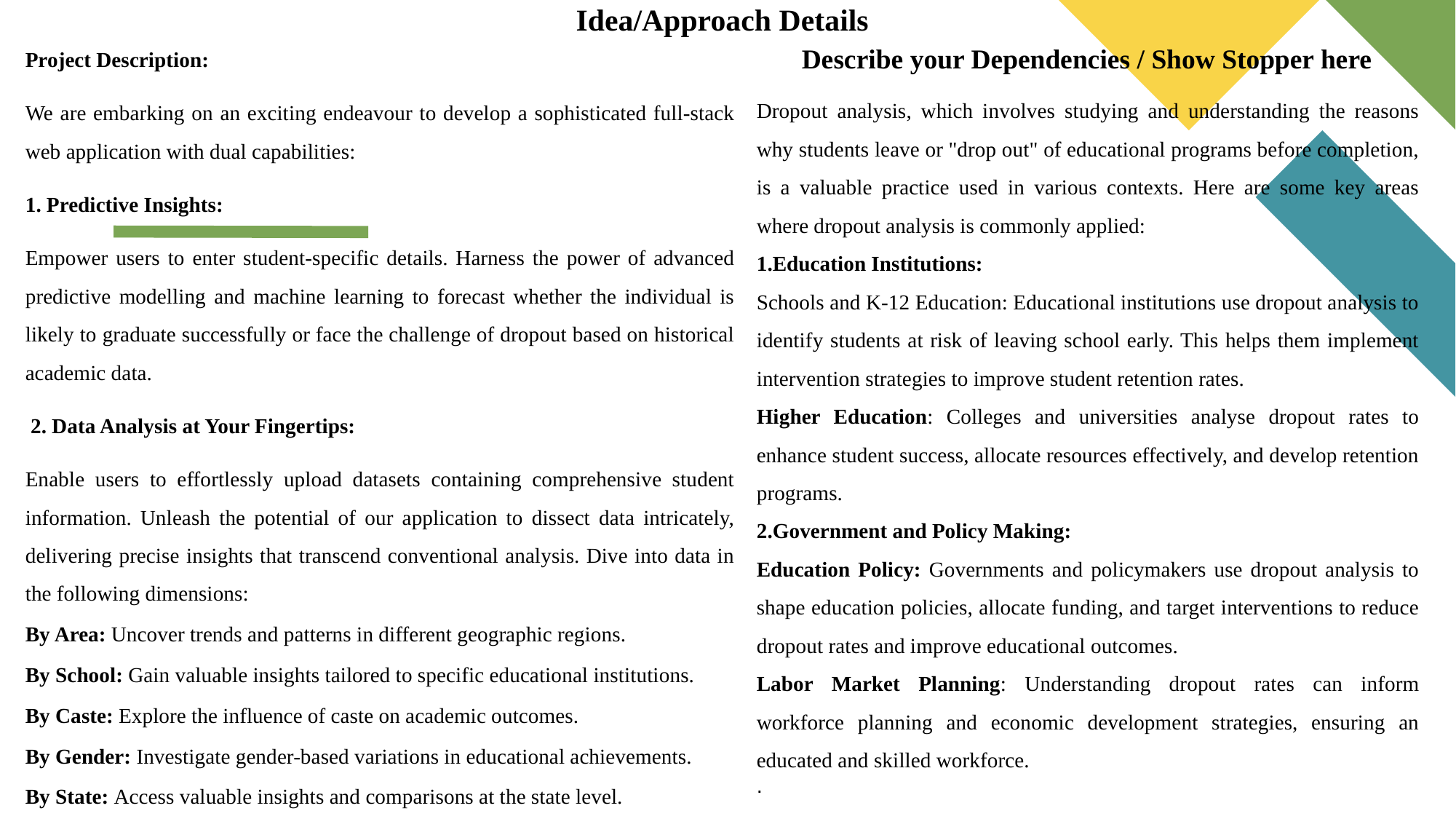

Project Description:
We are embarking on an exciting endeavour to develop a sophisticated full-stack web application with dual capabilities:
1. Predictive Insights:
Empower users to enter student-specific details. Harness the power of advanced predictive modelling and machine learning to forecast whether the individual is likely to graduate successfully or face the challenge of dropout based on historical academic data.
 2. Data Analysis at Your Fingertips:
Enable users to effortlessly upload datasets containing comprehensive student information. Unleash the potential of our application to dissect data intricately, delivering precise insights that transcend conventional analysis. Dive into data in the following dimensions:
By Area: Uncover trends and patterns in different geographic regions.
By School: Gain valuable insights tailored to specific educational institutions.
By Caste: Explore the influence of caste on academic outcomes.
By Gender: Investigate gender-based variations in educational achievements.
By State: Access valuable insights and comparisons at the state level.

# Idea/Approach Details
Describe your Dependencies / Show Stopper here
Dropout analysis, which involves studying and understanding the reasons why students leave or "drop out" of educational programs before completion, is a valuable practice used in various contexts. Here are some key areas where dropout analysis is commonly applied:
1.Education Institutions:
Schools and K-12 Education: Educational institutions use dropout analysis to identify students at risk of leaving school early. This helps them implement intervention strategies to improve student retention rates.
Higher Education: Colleges and universities analyse dropout rates to enhance student success, allocate resources effectively, and develop retention programs.
2.Government and Policy Making:
Education Policy: Governments and policymakers use dropout analysis to shape education policies, allocate funding, and target interventions to reduce dropout rates and improve educational outcomes.
Labor Market Planning: Understanding dropout rates can inform workforce planning and economic development strategies, ensuring an educated and skilled workforce.
.